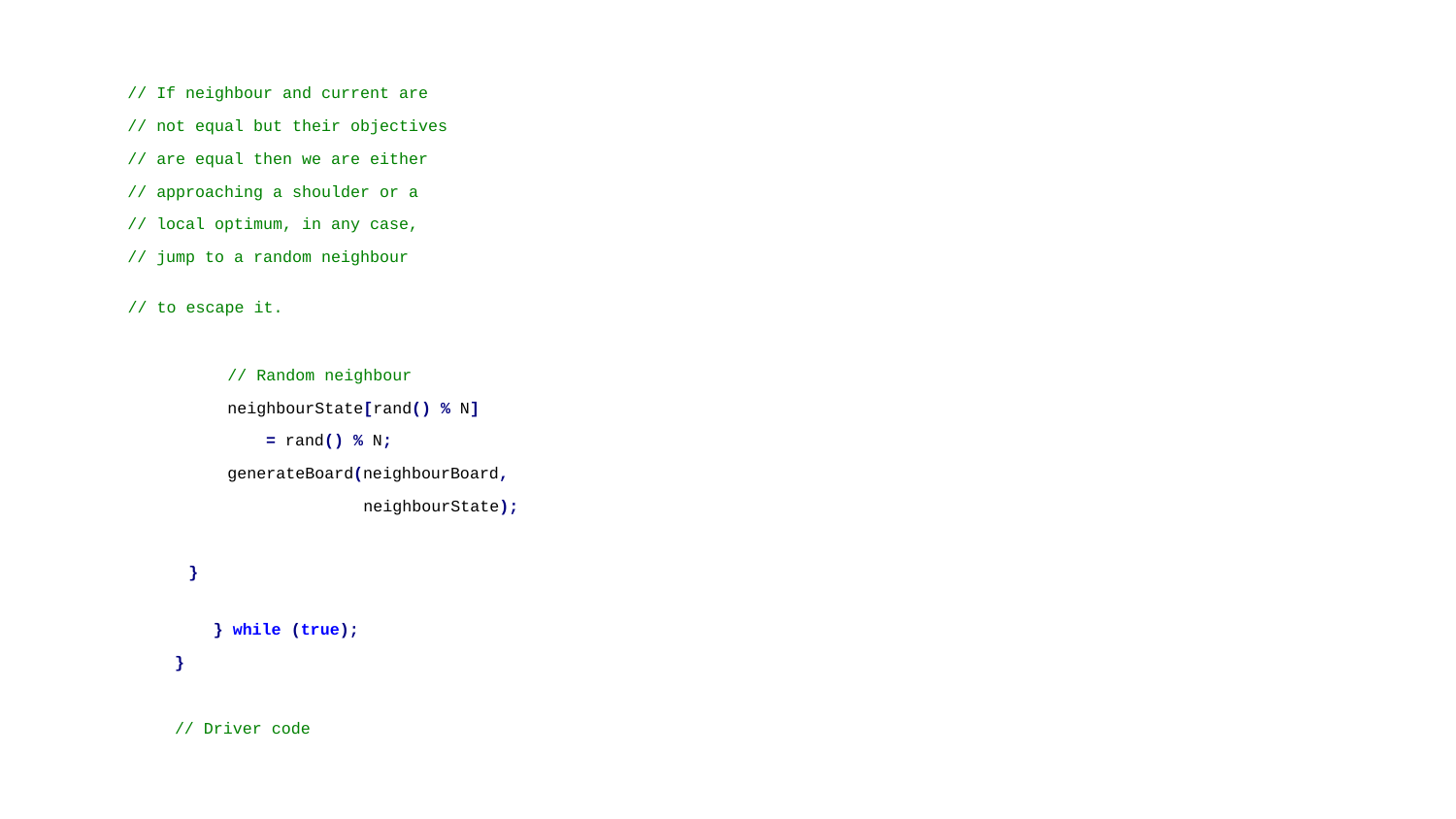

// If neighbour and current are
            // not equal but their objectives
            // are equal then we are either
            // approaching a shoulder or a
            // local optimum, in any case,
            // jump to a random neighbour
 // to escape it.

            // Random neighbour
            neighbourState[rand() % N]
                = rand() % N;
            generateBoard(neighbourBoard,
                          neighbourState);

        }

    } while (true);
}

// Driver code